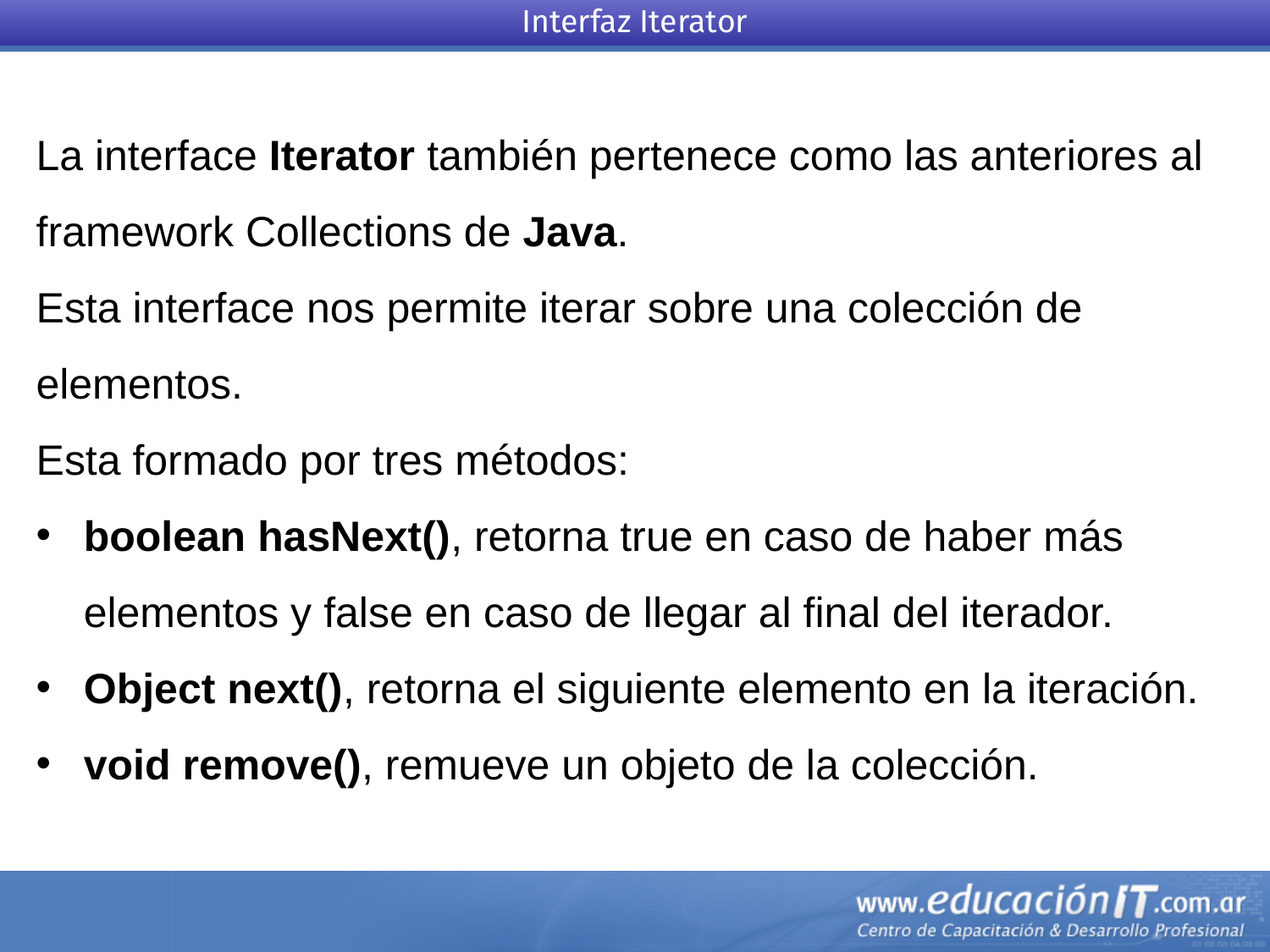

Interfaz Iterator
La interface Iterator también pertenece como las anteriores al framework Collections de Java.
Esta interface nos permite iterar sobre una colección de elementos.
Esta formado por tres métodos:
boolean hasNext(), retorna true en caso de haber más elementos y false en caso de llegar al final del iterador.
Object next(), retorna el siguiente elemento en la iteración.
void remove(), remueve un objeto de la colección.